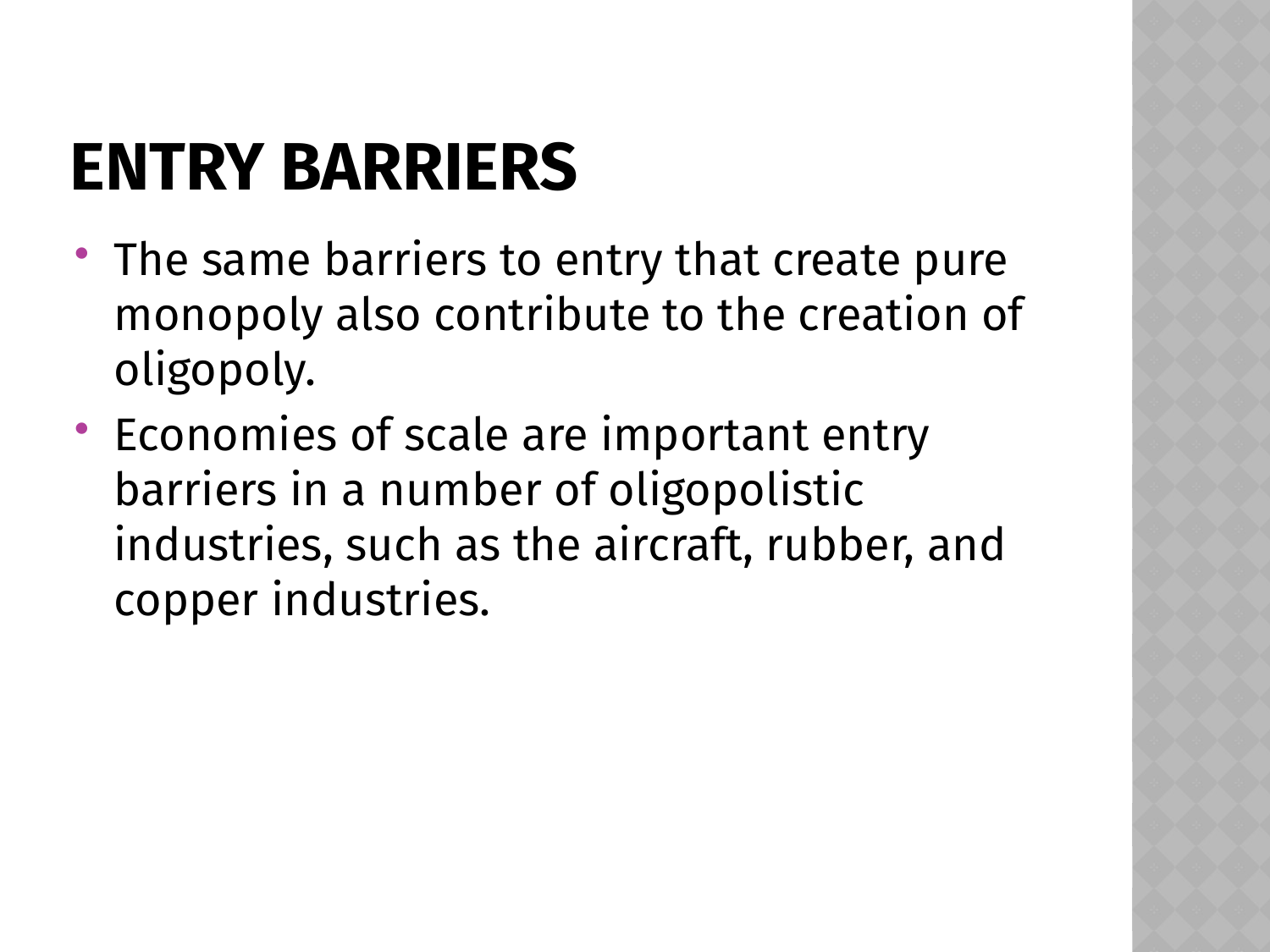

# Entry Barriers
The same barriers to entry that create pure monopoly also contribute to the creation of oligopoly.
Economies of scale are important entry barriers in a number of oligopolistic industries, such as the aircraft, rubber, and copper industries.